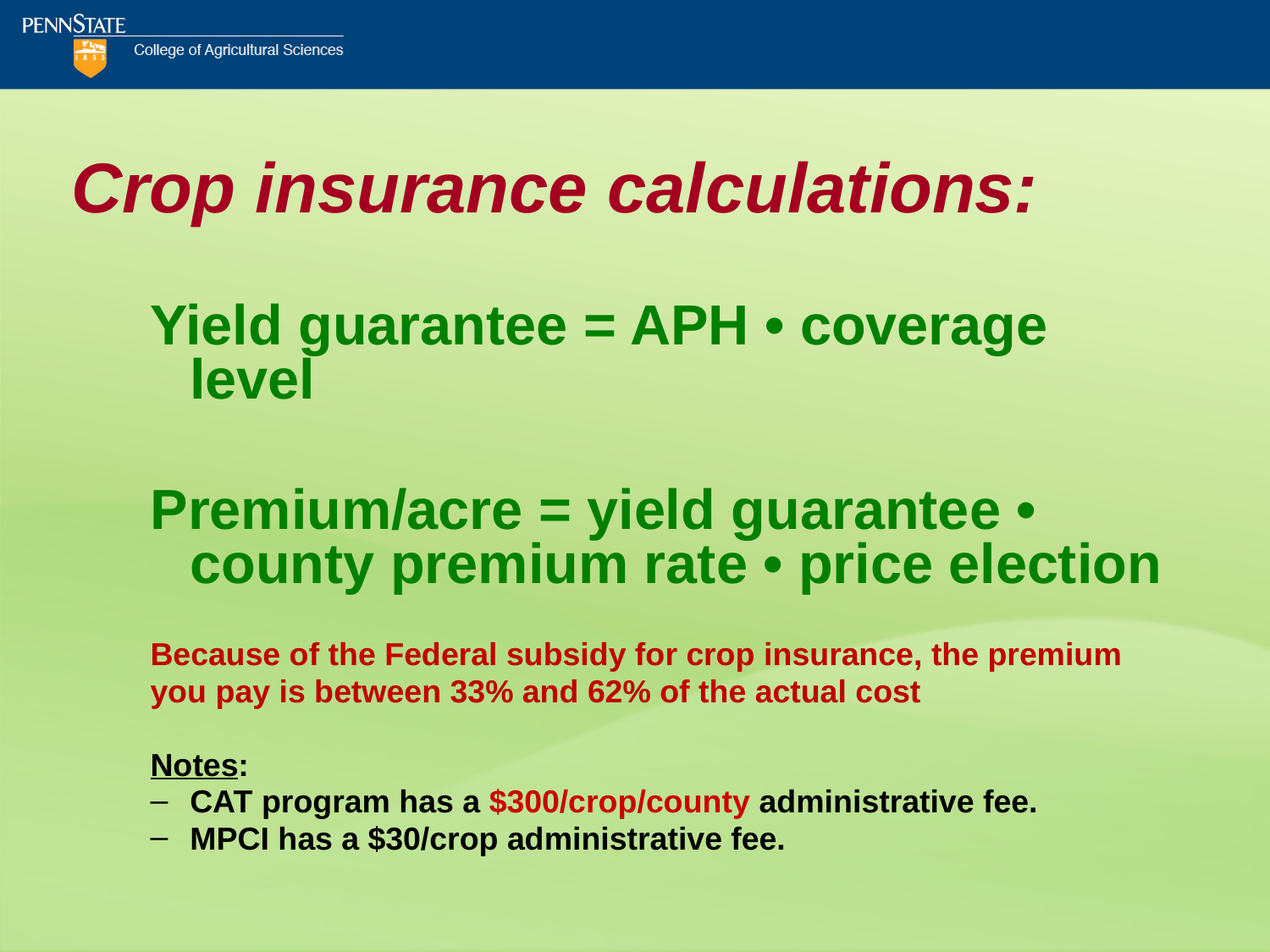

# Crop insurance calculations:

Yield guarantee = APH • coverage level

Premium/acre = yield guarantee • county premium rate • price election

Because of the Federal subsidy for crop insurance, the premium
you pay is between 33% and 62% of the actual cost

Notes:
CAT program has a $300/crop/county administrative fee.
MPCI has a $30/crop administrative fee.